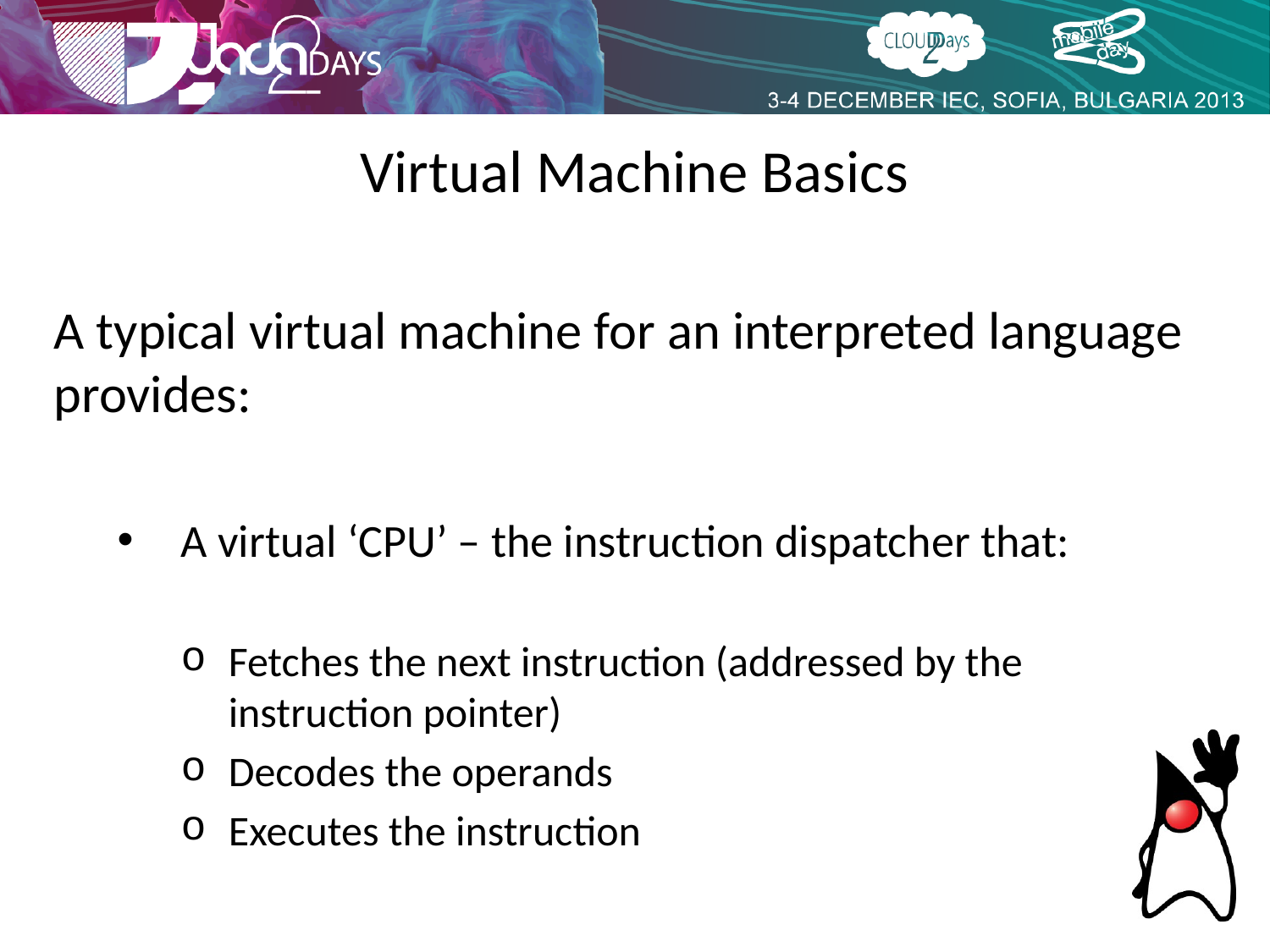

Virtual Machine Basics

A typical virtual machine for an interpreted language provides:

A virtual ‘CPU’ – the instruction dispatcher that:

Fetches the next instruction (addressed by the instruction pointer)
Decodes the operands
Executes the instruction